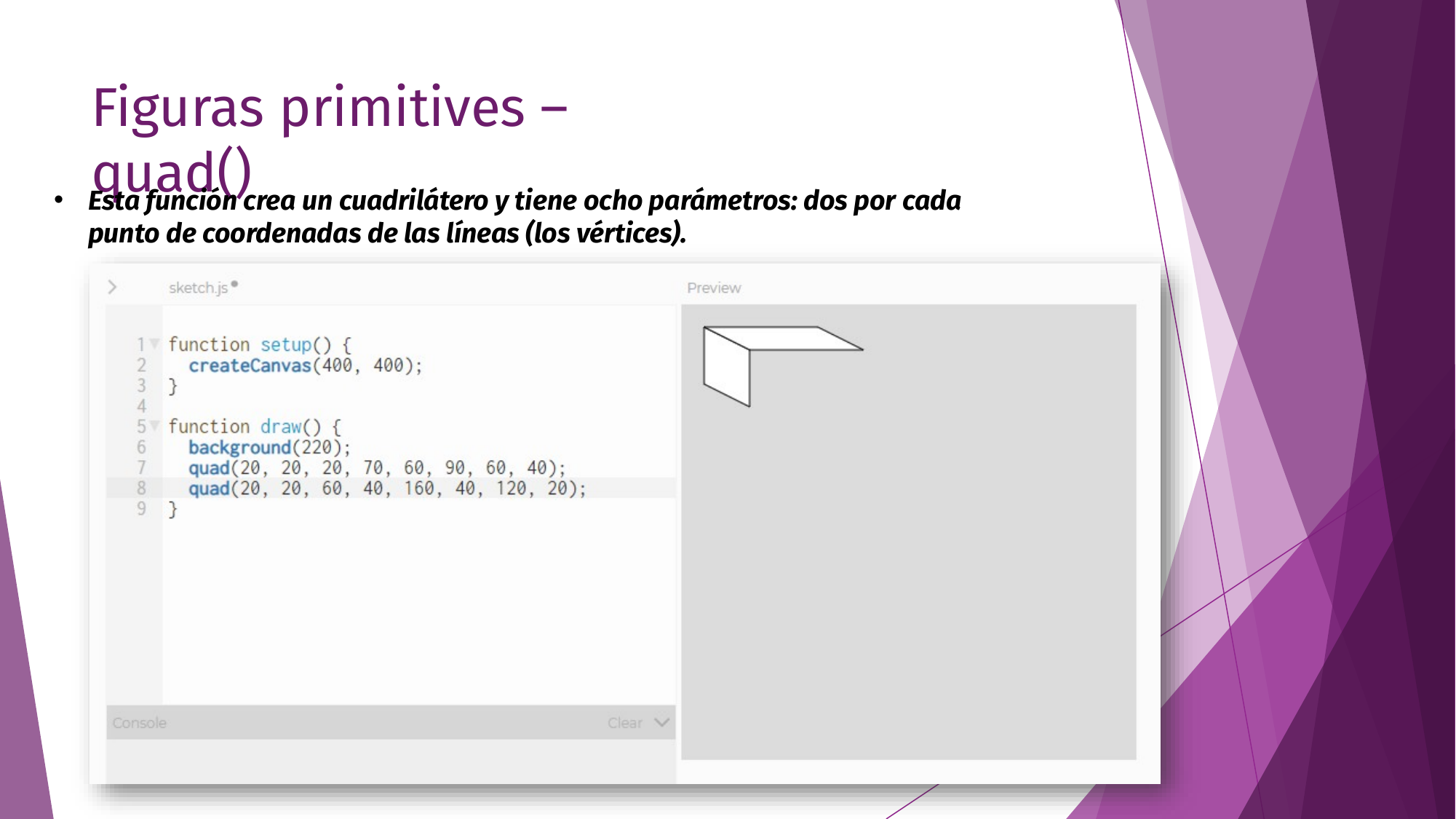

# Figuras primitives – quad()
Esta función crea un cuadrilátero y tiene ocho parámetros: dos por cada
punto de coordenadas de las líneas (los vértices).